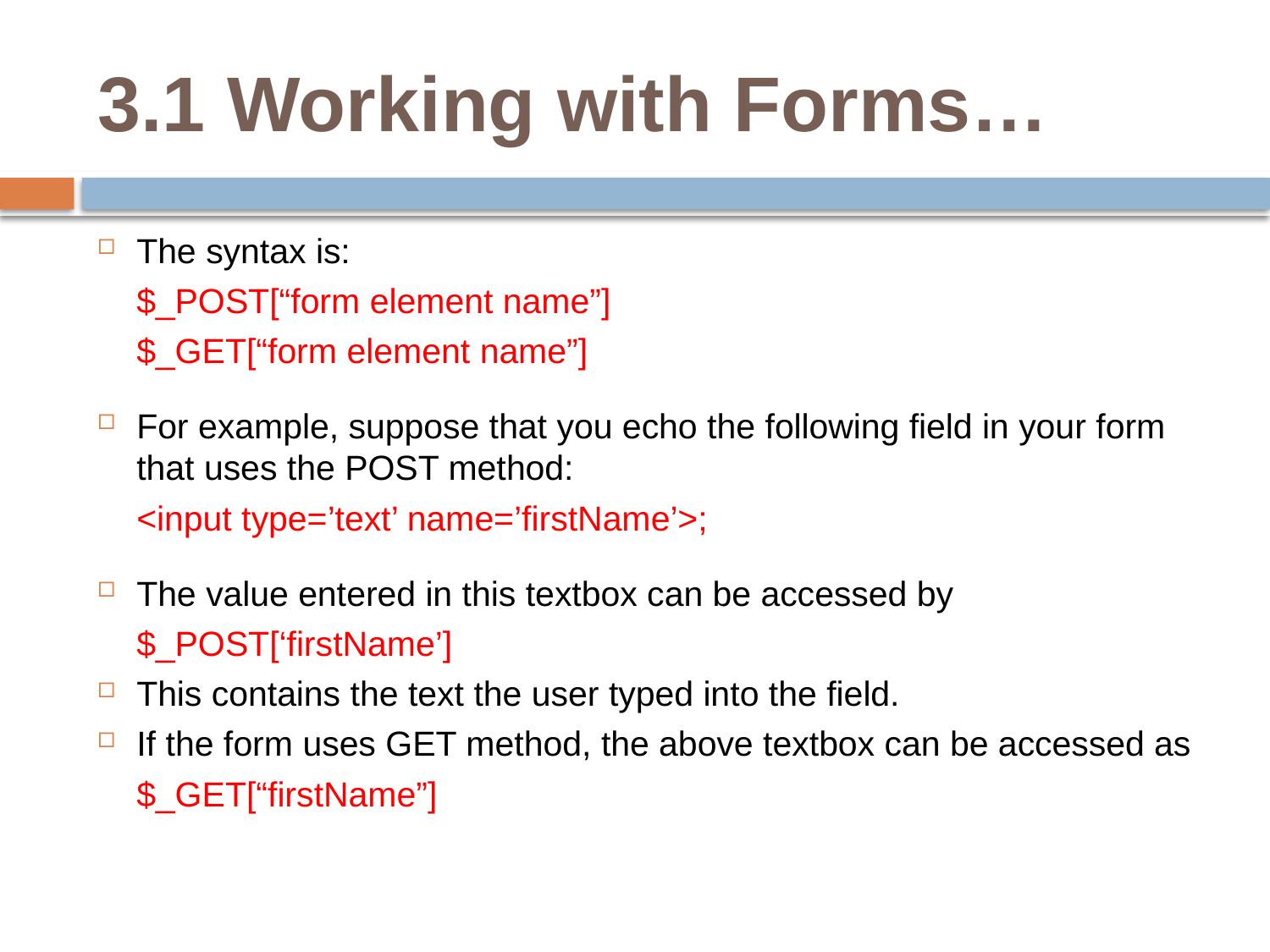

# 3.1 Working with Forms…
The syntax is:
		$_POST[“form element name”]
		$_GET[“form element name”]

For example, suppose that you echo the following field in your form that uses the POST method:
	<input type=’text’ name=’firstName’>;

The value entered in this textbox can be accessed by
		$_POST[‘firstName’]
This contains the text the user typed into the field.
If the form uses GET method, the above textbox can be accessed as
		$_GET[“firstName”]